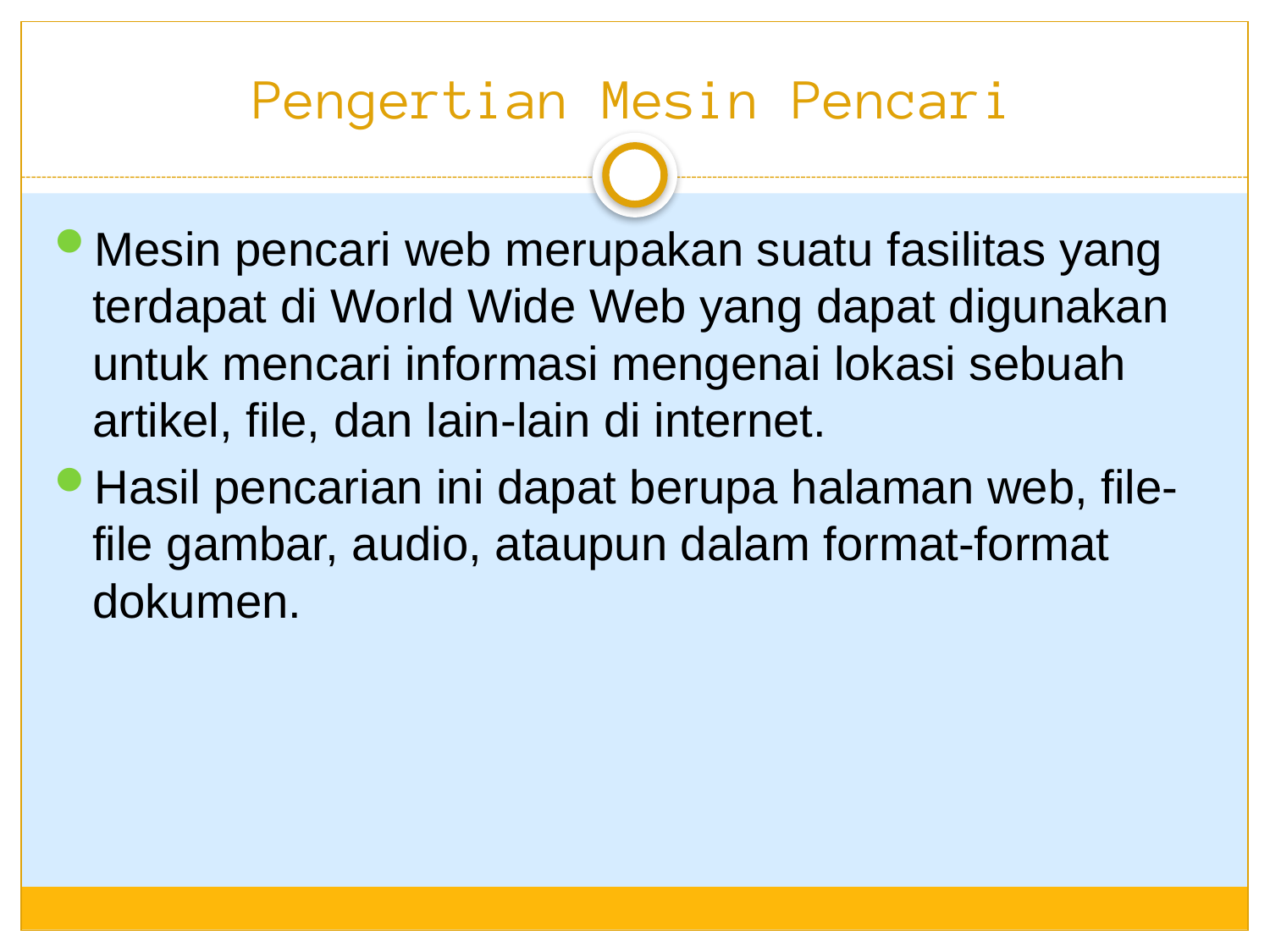

# Pengertian Mesin Pencari
Mesin pencari web merupakan suatu fasilitas yang terdapat di World Wide Web yang dapat digunakan untuk mencari informasi mengenai lokasi sebuah artikel, file, dan lain-lain di internet.
Hasil pencarian ini dapat berupa halaman web, file-file gambar, audio, ataupun dalam format-format dokumen.